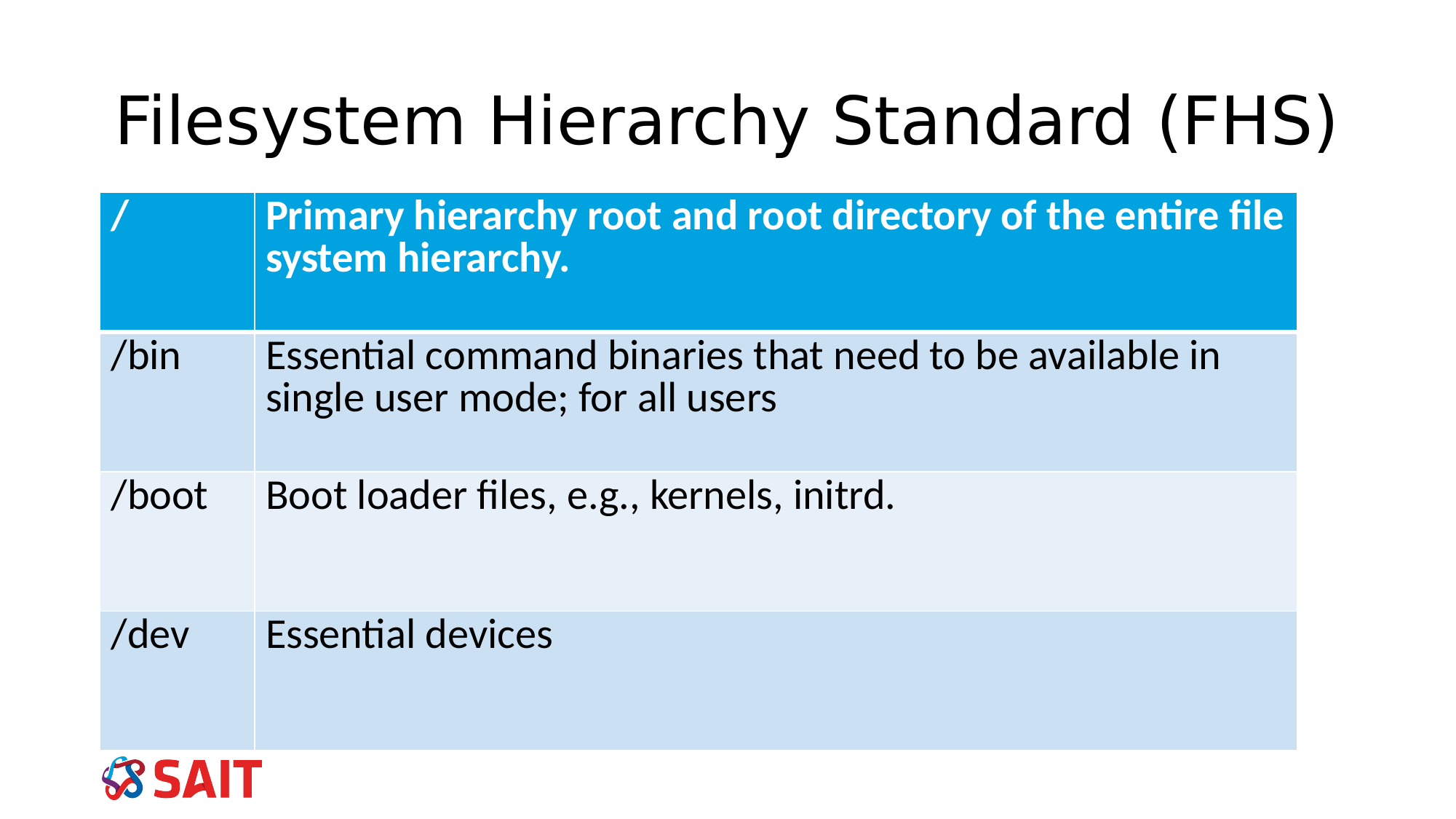

# Filesystem Hierarchy Standard (FHS)
| / | Primary hierarchy root and root directory of the entire file system hierarchy. |
| --- | --- |
| /bin | Essential command binaries that need to be available in single user mode; for all users |
| /boot | Boot loader files, e.g., kernels, initrd. |
| /dev | Essential devices |